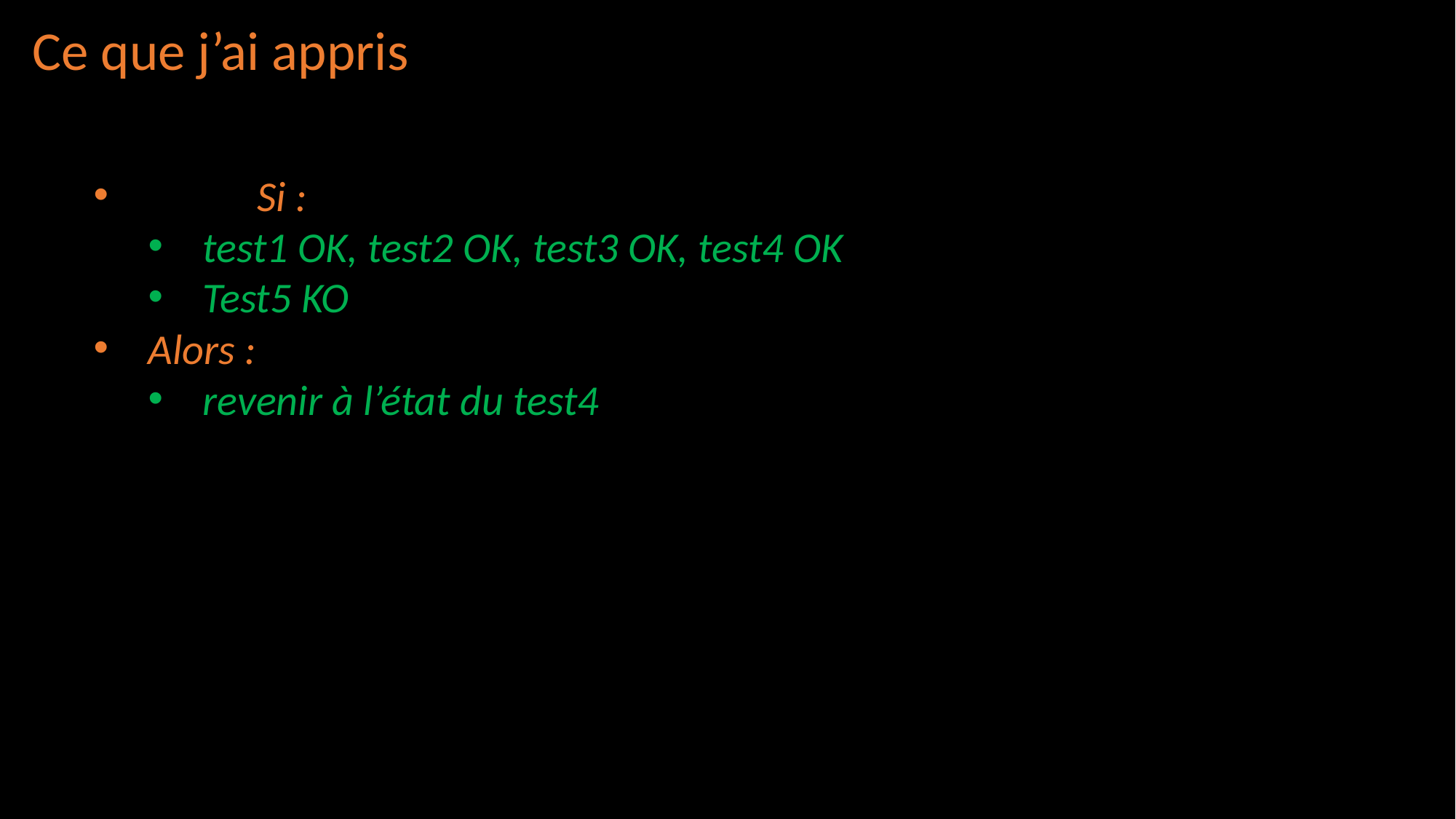

Ce que j’ai appris
	Si :
test1 OK, test2 OK, test3 OK, test4 OK
Test5 KO
Alors :
revenir à l’état du test4